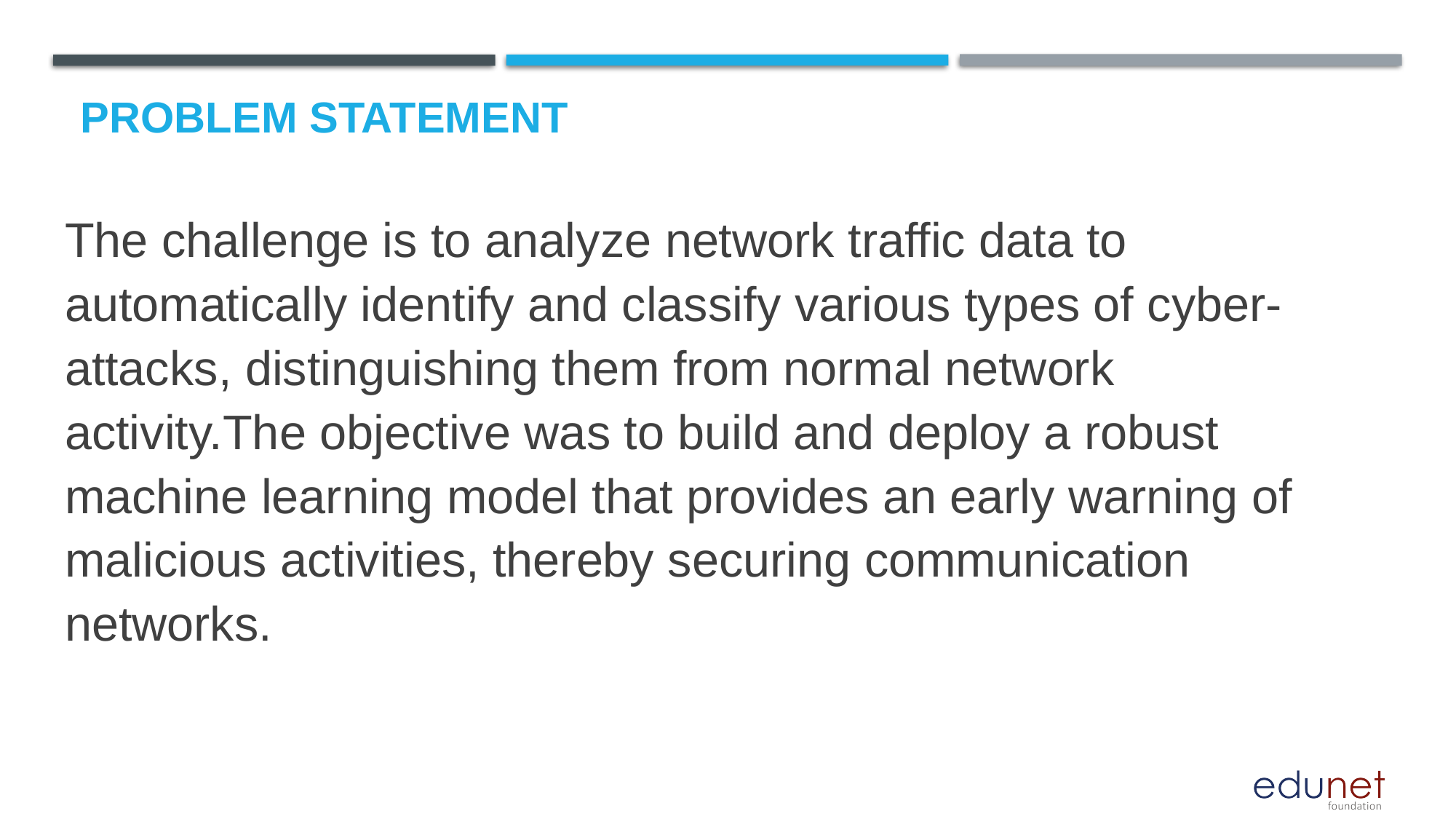

# Problem Statement
The challenge is to analyze network traffic data to automatically identify and classify various types of cyber-attacks, distinguishing them from normal network activity.The objective was to build and deploy a robust machine learning model that provides an early warning of malicious activities, thereby securing communication networks.